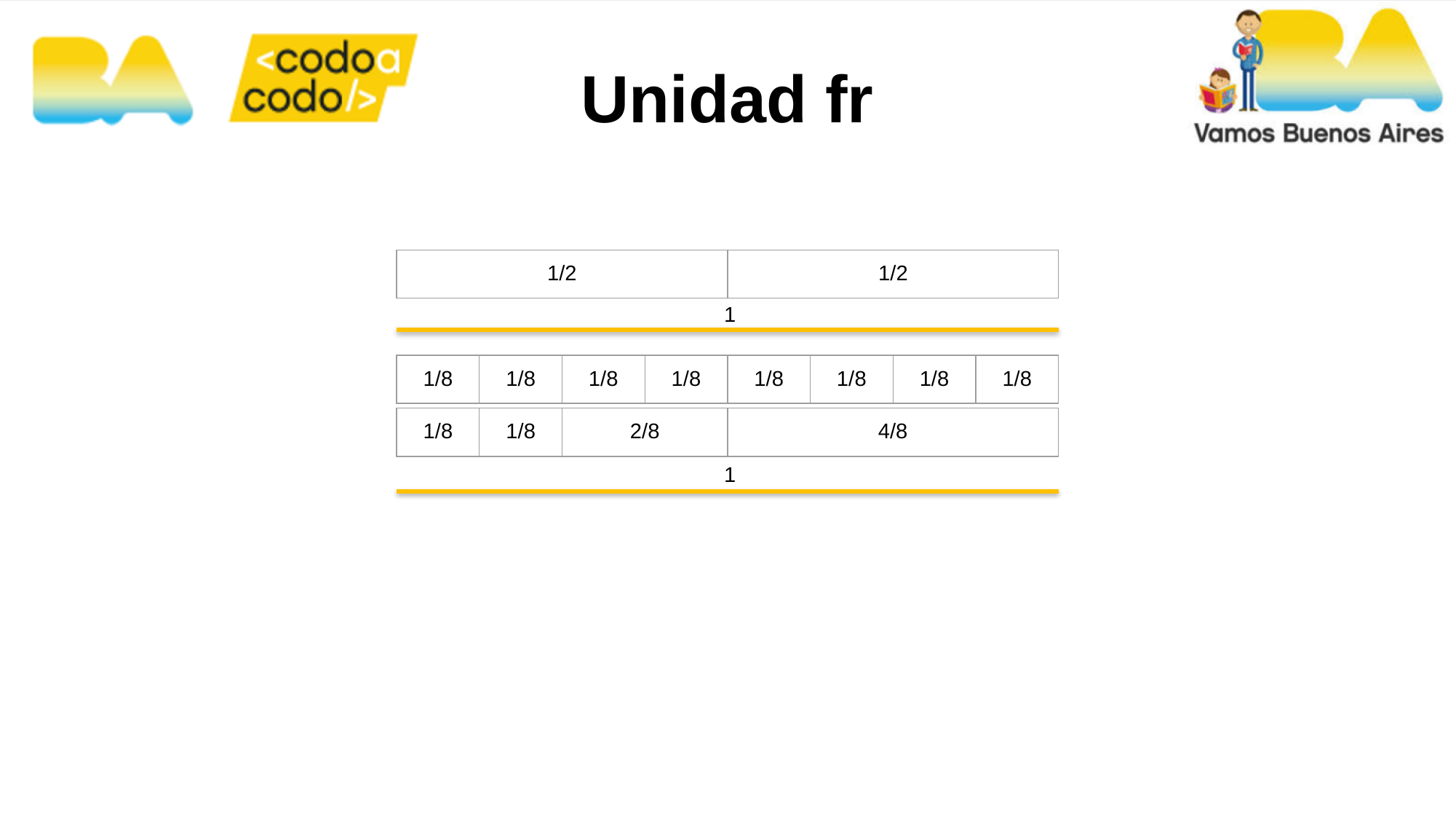

Unidad fr

| 1/2 | 1/2 |
| --- | --- |
1

| 1/8 | 1/8 | 1/8 | 1/8 | 1/8 | 1/8 | 1/8 | 1/8 |
| --- | --- | --- | --- | --- | --- | --- | --- |
| 1/8 | 1/8 | 2/8 | 4/8 |
| --- | --- | --- | --- |

1